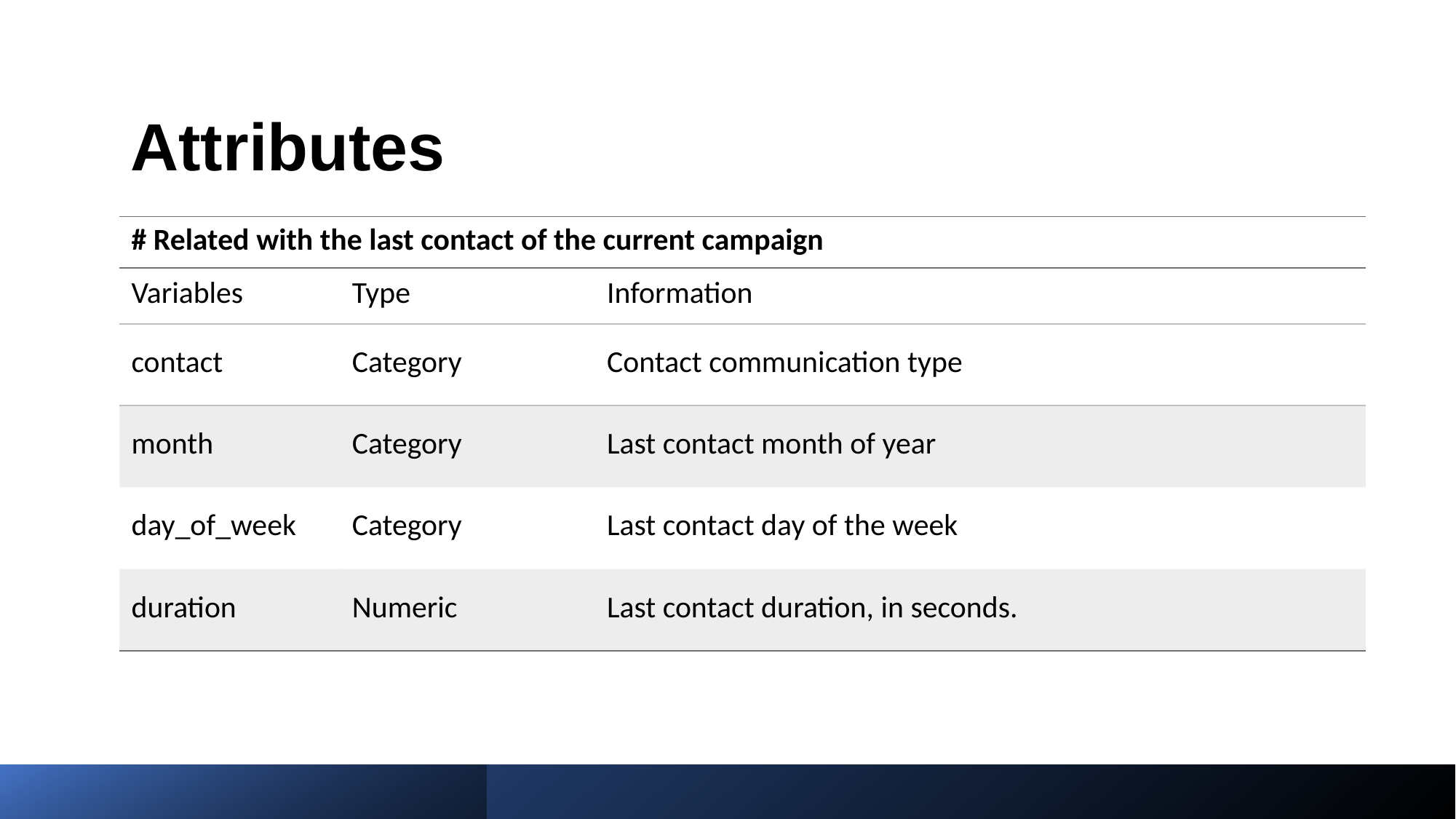

# Attributes
| # Related with the last contact of the current campaign |  |  |
| --- | --- | --- |
| Variables | Type | Information |
| contact | Category | Contact communication type |
| month | Category | Last contact month of year |
| day\_of\_week | Category | Last contact day of the week |
| duration | Numeric | Last contact duration, in seconds. |